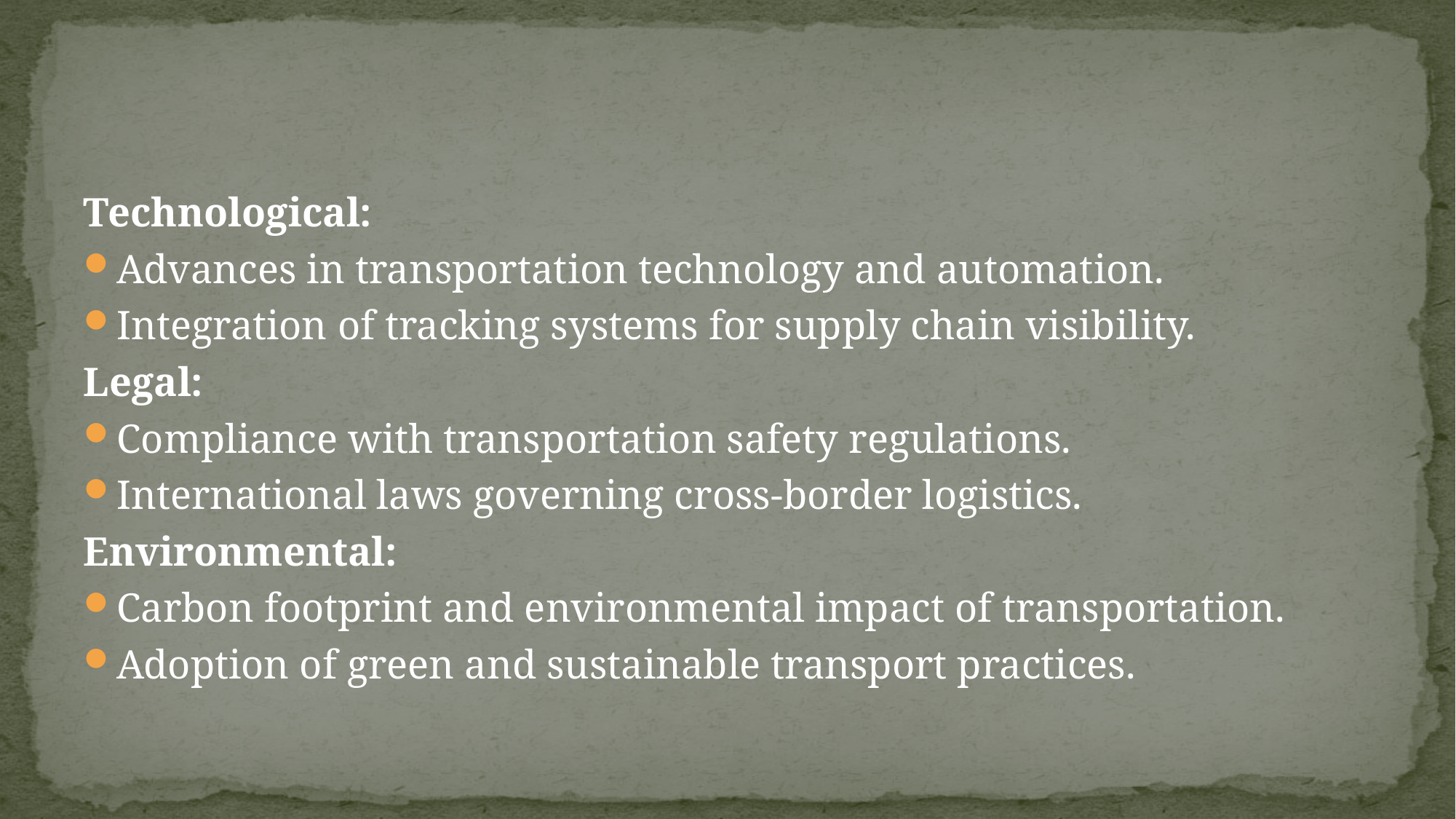

Technological:
Advances in transportation technology and automation.
Integration of tracking systems for supply chain visibility.
Legal:
Compliance with transportation safety regulations.
International laws governing cross-border logistics.
Environmental:
Carbon footprint and environmental impact of transportation.
Adoption of green and sustainable transport practices.